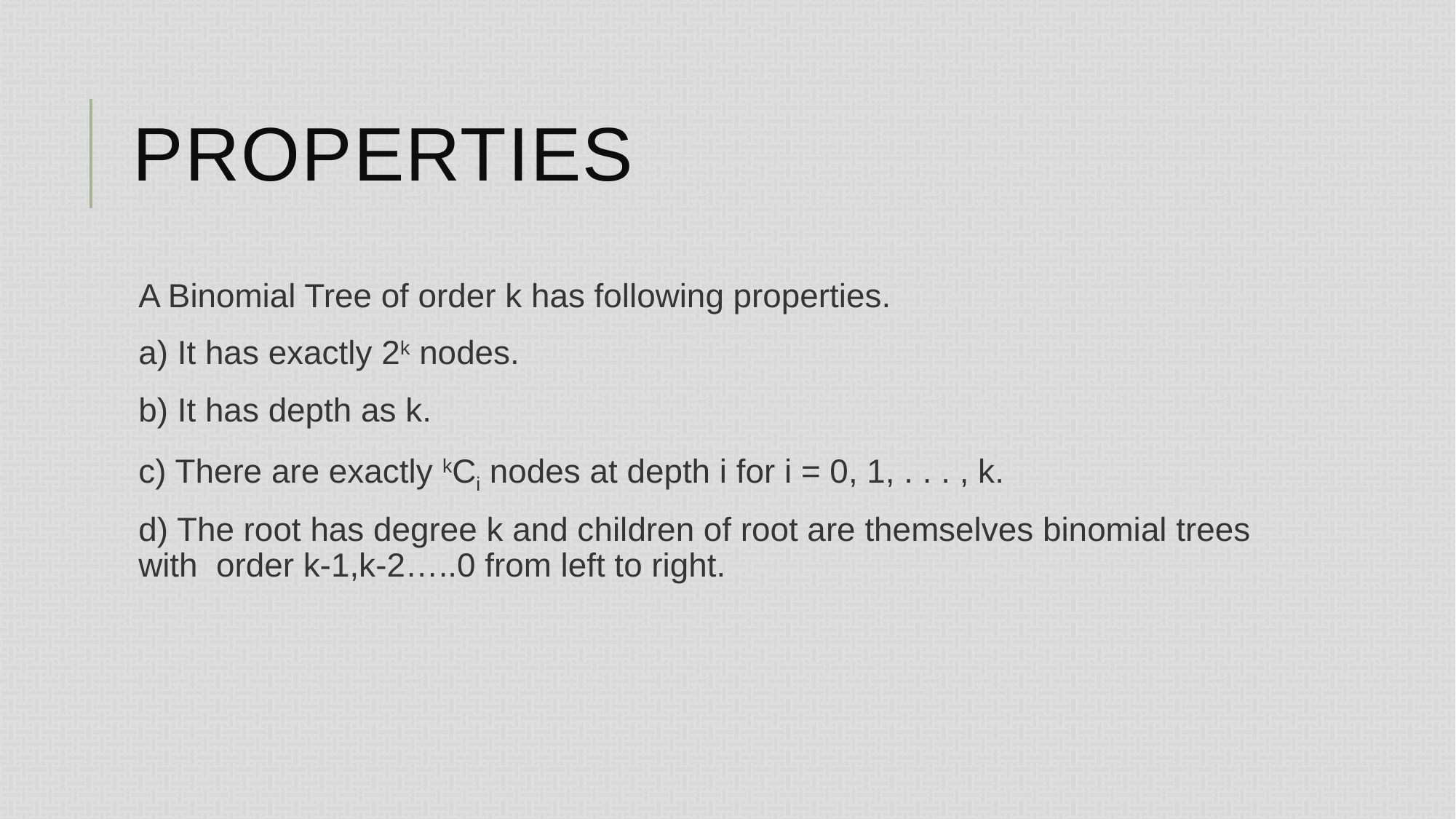

# Properties
A Binomial Tree of order k has following properties.
a) It has exactly 2k nodes.
b) It has depth as k.
c) There are exactly kCi nodes at depth i for i = 0, 1, . . . , k.
d) The root has degree k and children of root are themselves binomial trees with  order k-1,k-2…..0 from left to right.